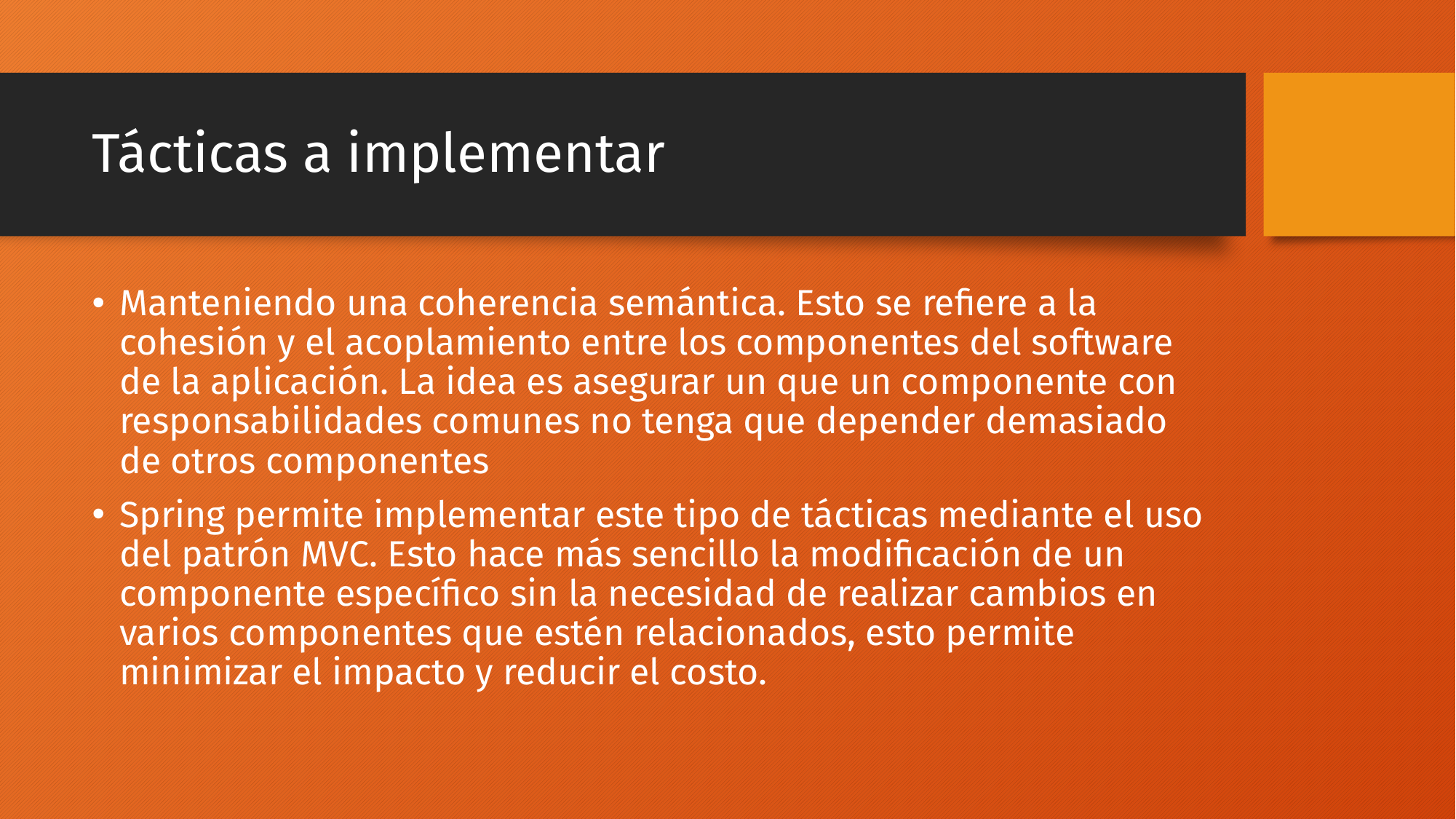

# Tácticas a implementar
Manteniendo una coherencia semántica. Esto se refiere a la cohesión y el acoplamiento entre los componentes del software de la aplicación. La idea es asegurar un que un componente con responsabilidades comunes no tenga que depender demasiado de otros componentes
Spring permite implementar este tipo de tácticas mediante el uso del patrón MVC. Esto hace más sencillo la modificación de un componente específico sin la necesidad de realizar cambios en varios componentes que estén relacionados, esto permite minimizar el impacto y reducir el costo.